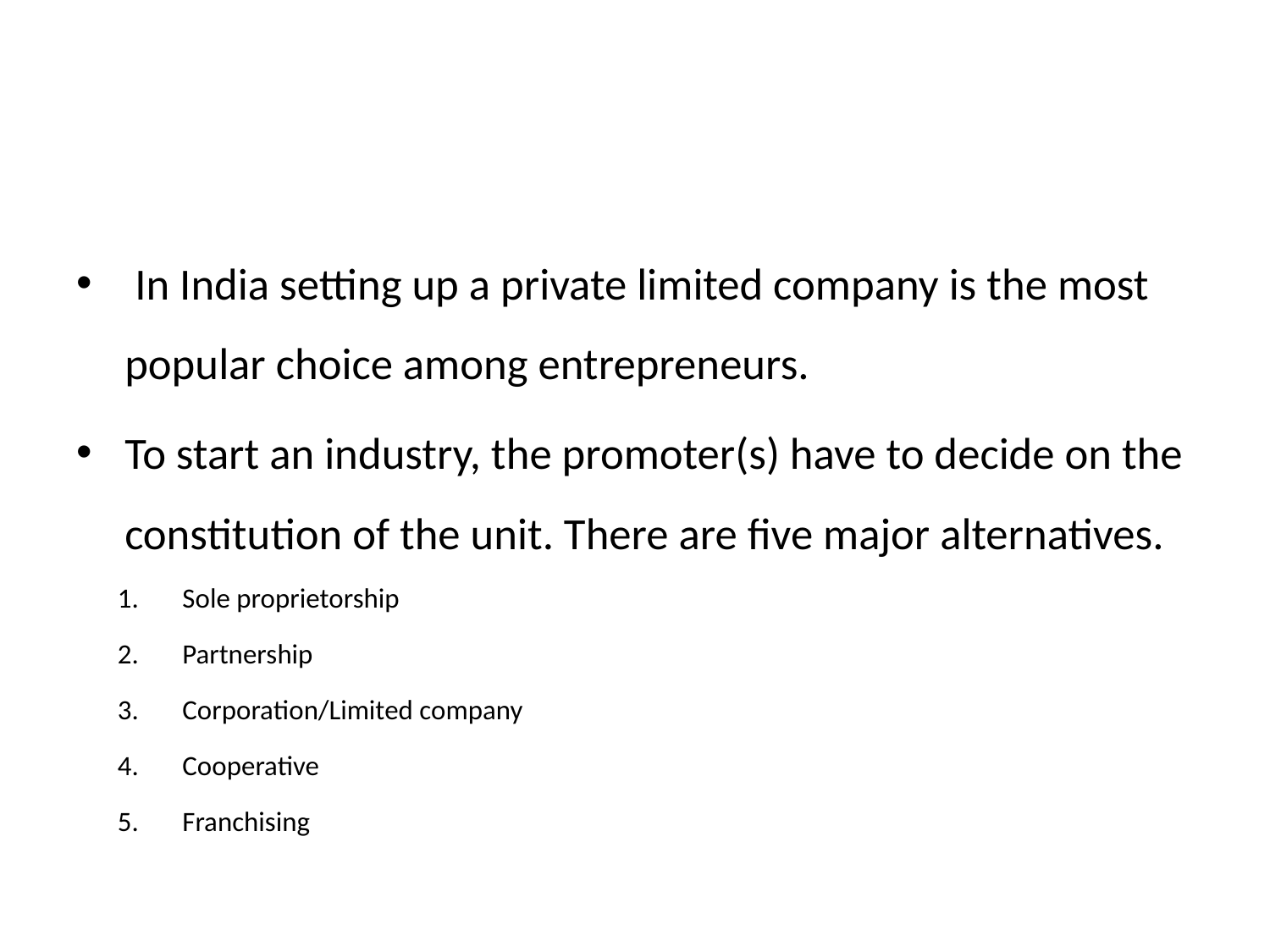

#
 In India setting up a private limited company is the most popular choice among entrepreneurs.
To start an industry, the promoter(s) have to decide on the constitution of the unit. There are five major alternatives.
Sole proprietorship
Partnership
Corporation/Limited company
Cooperative
Franchising